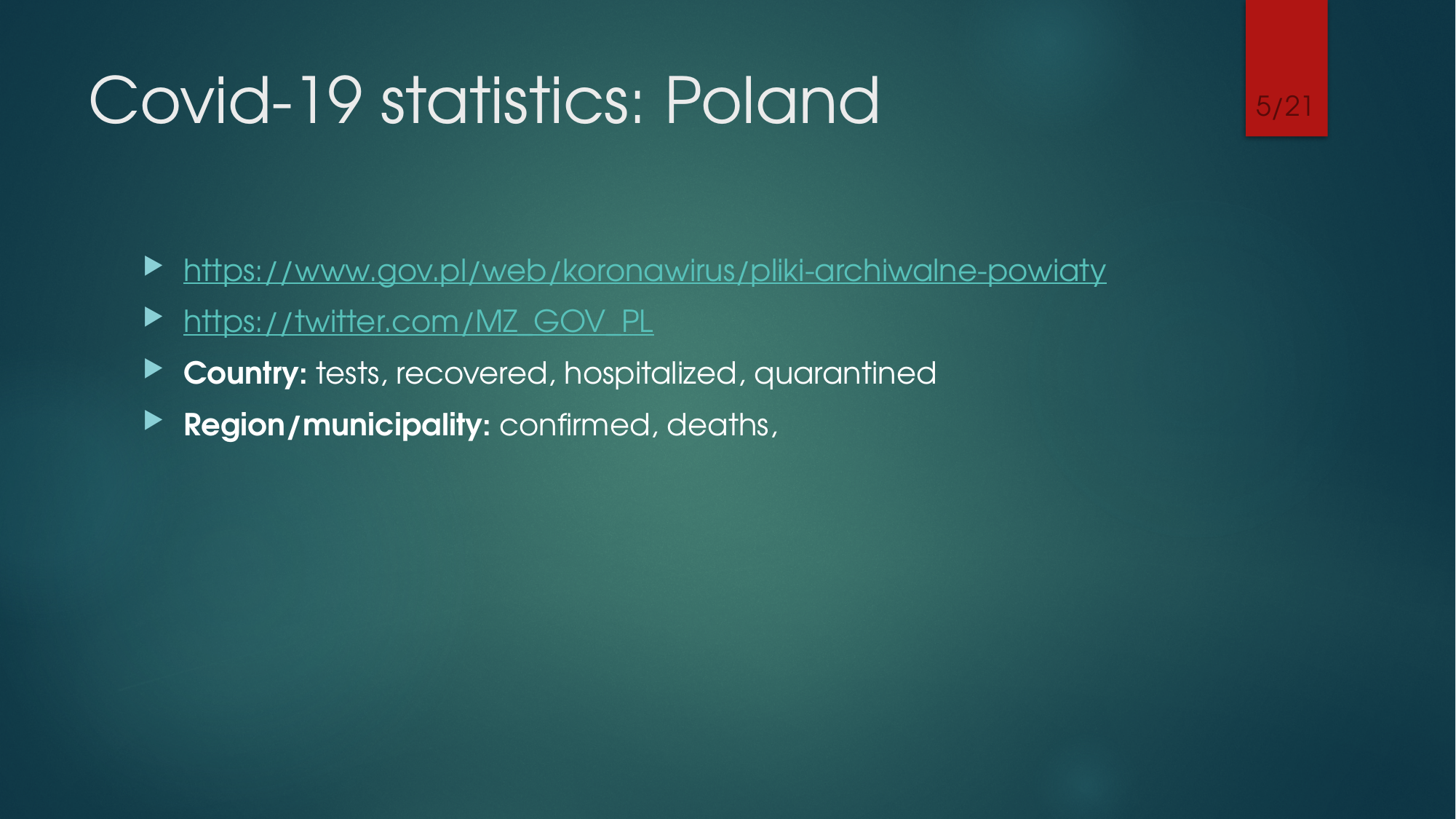

5/21
# Covid-19 statistics: Poland
https://www.gov.pl/web/koronawirus/pliki-archiwalne-powiaty
https://twitter.com/MZ_GOV_PL
Country: tests, recovered, hospitalized, quarantined
Region/municipality: confirmed, deaths,